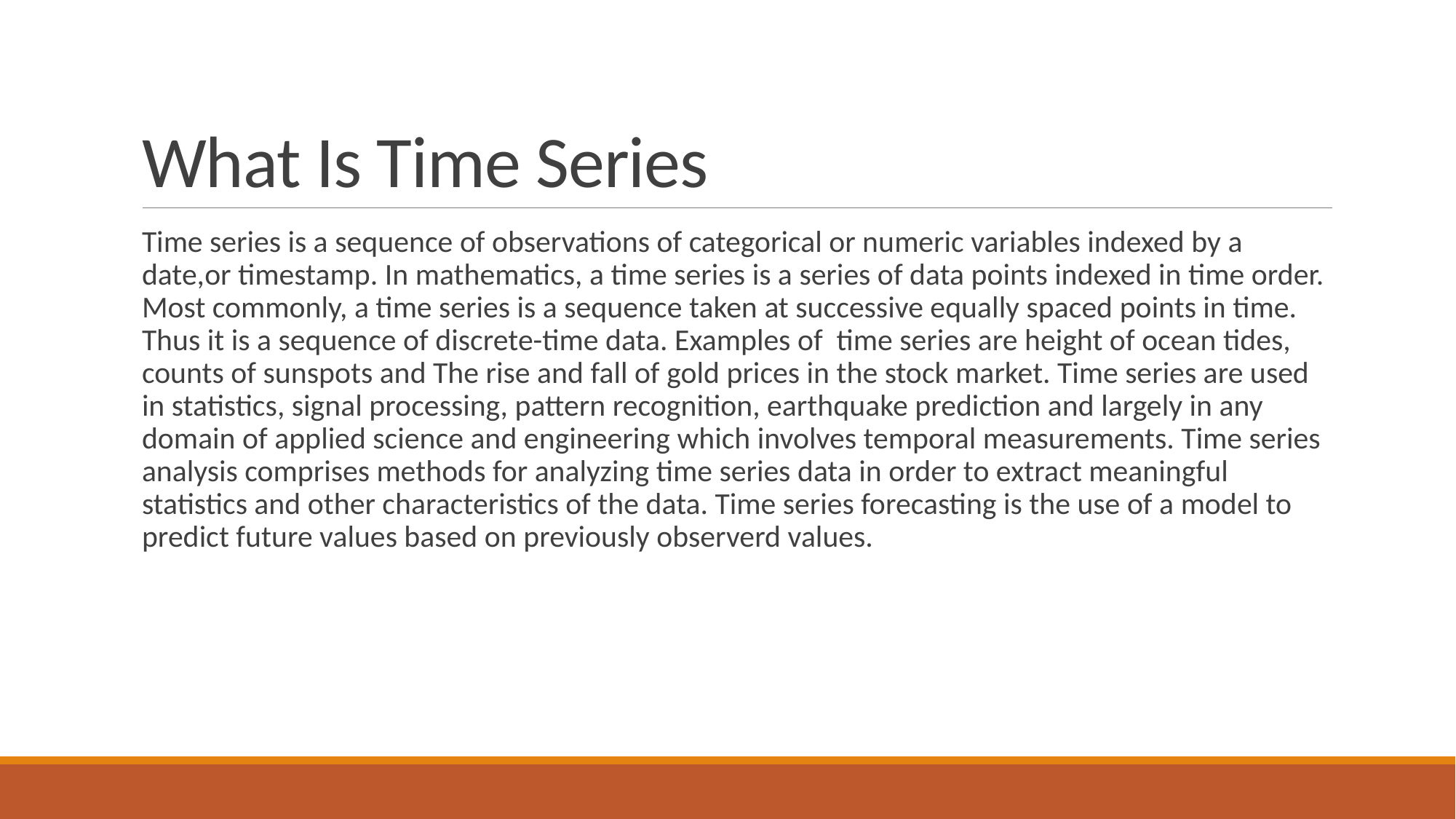

# What Is Time Series
Time series is a sequence of observations of categorical or numeric variables indexed by a date,or timestamp. In mathematics, a time series is a series of data points indexed in time order. Most commonly, a time series is a sequence taken at successive equally spaced points in time. Thus it is a sequence of discrete-time data. Examples of  time series are height of ocean tides, counts of sunspots and The rise and fall of gold prices in the stock market. Time series are used in statistics, signal processing, pattern recognition, earthquake prediction and largely in any domain of applied science and engineering which involves temporal measurements. Time series analysis comprises methods for analyzing time series data in order to extract meaningful  statistics and other characteristics of the data. Time series forecasting is the use of a model to predict future values based on previously observerd values.